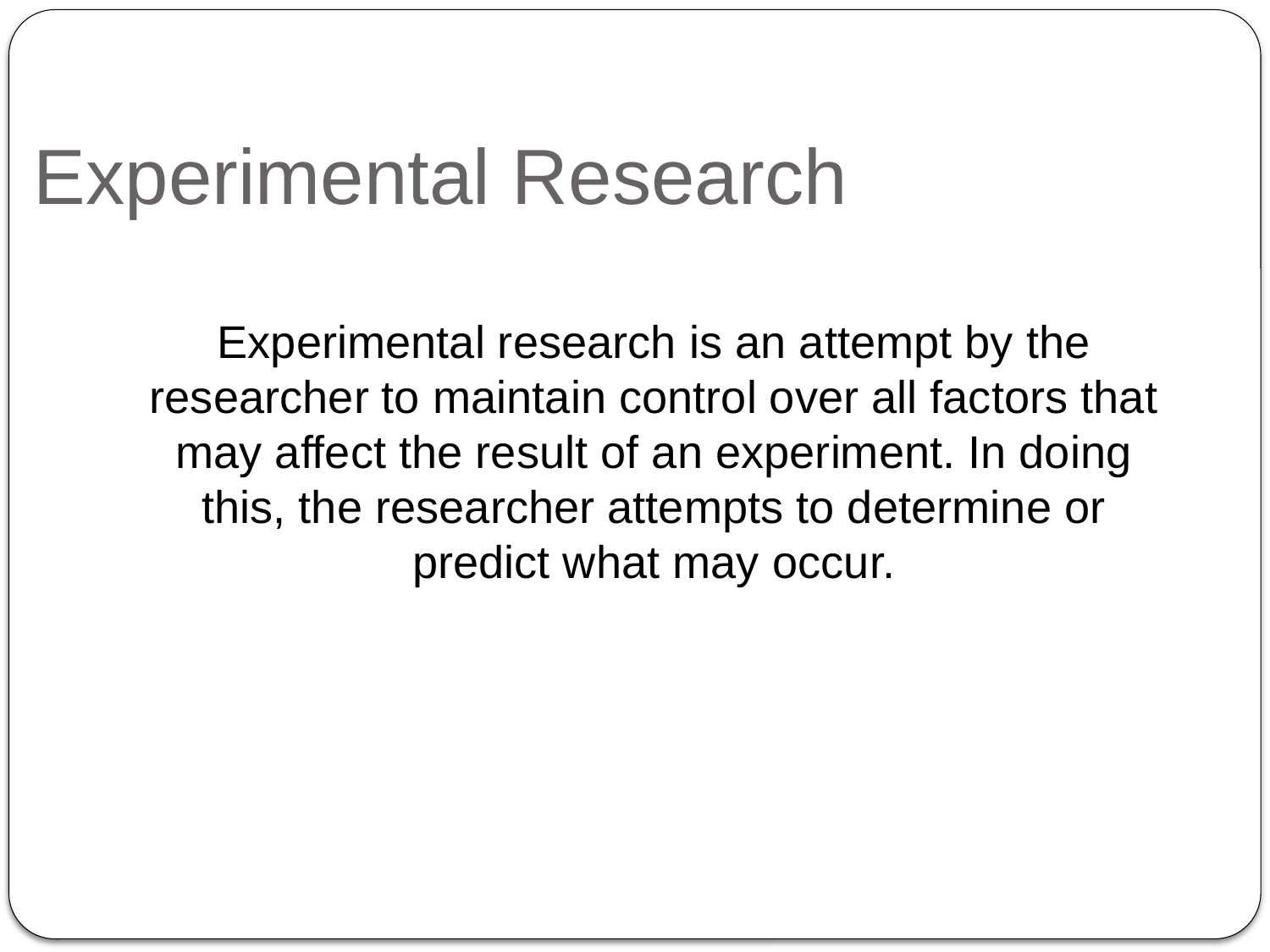

# Experimental Research
Experimental research is an attempt by the researcher to maintain control over all factors that may affect the result of an experiment. In doing this, the researcher attempts to determine or predict what may occur.